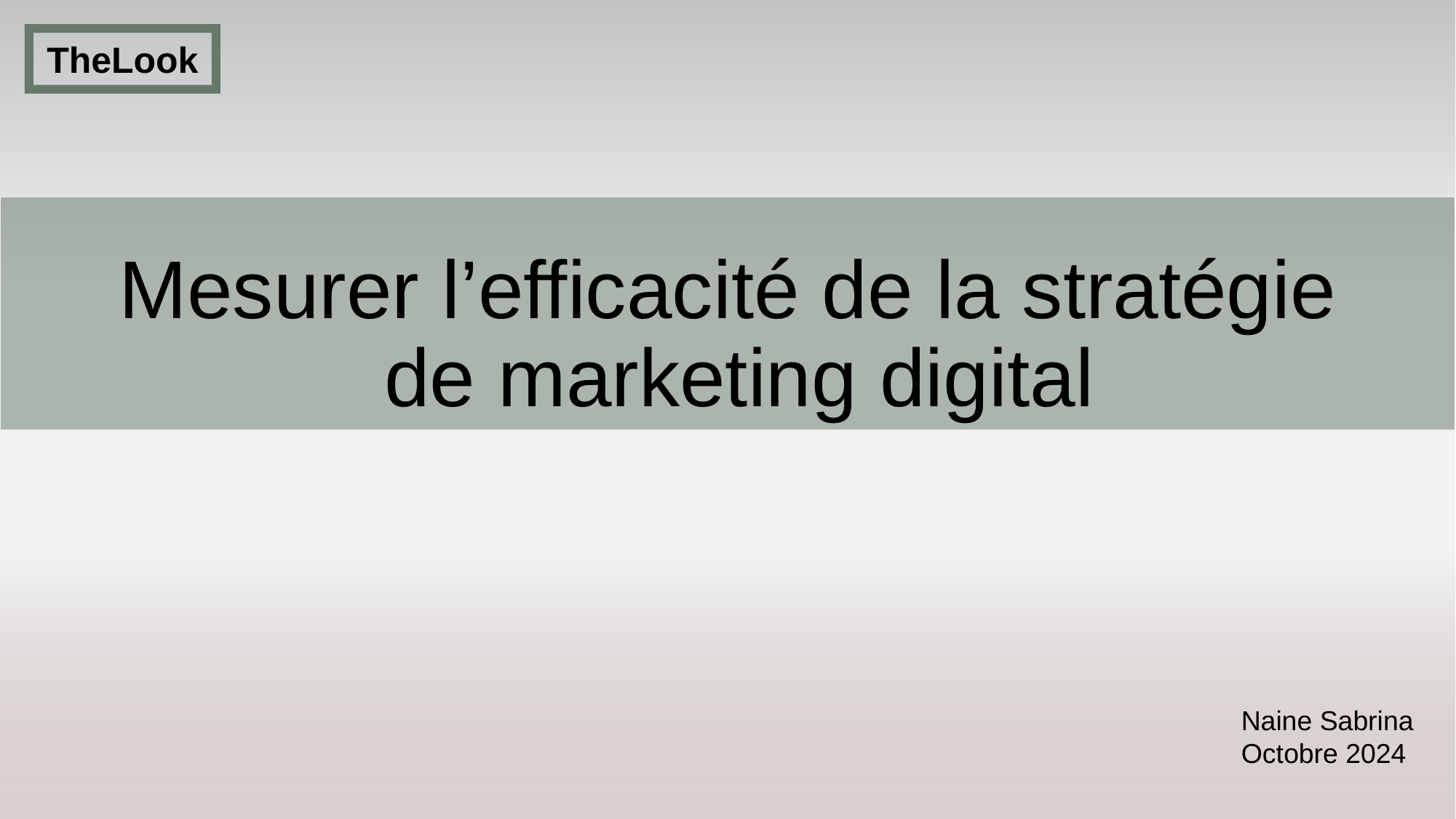

TheLook
# Mesurer l’efficacité de la stratégie de marketing digital
Naine Sabrina
Octobre 2024